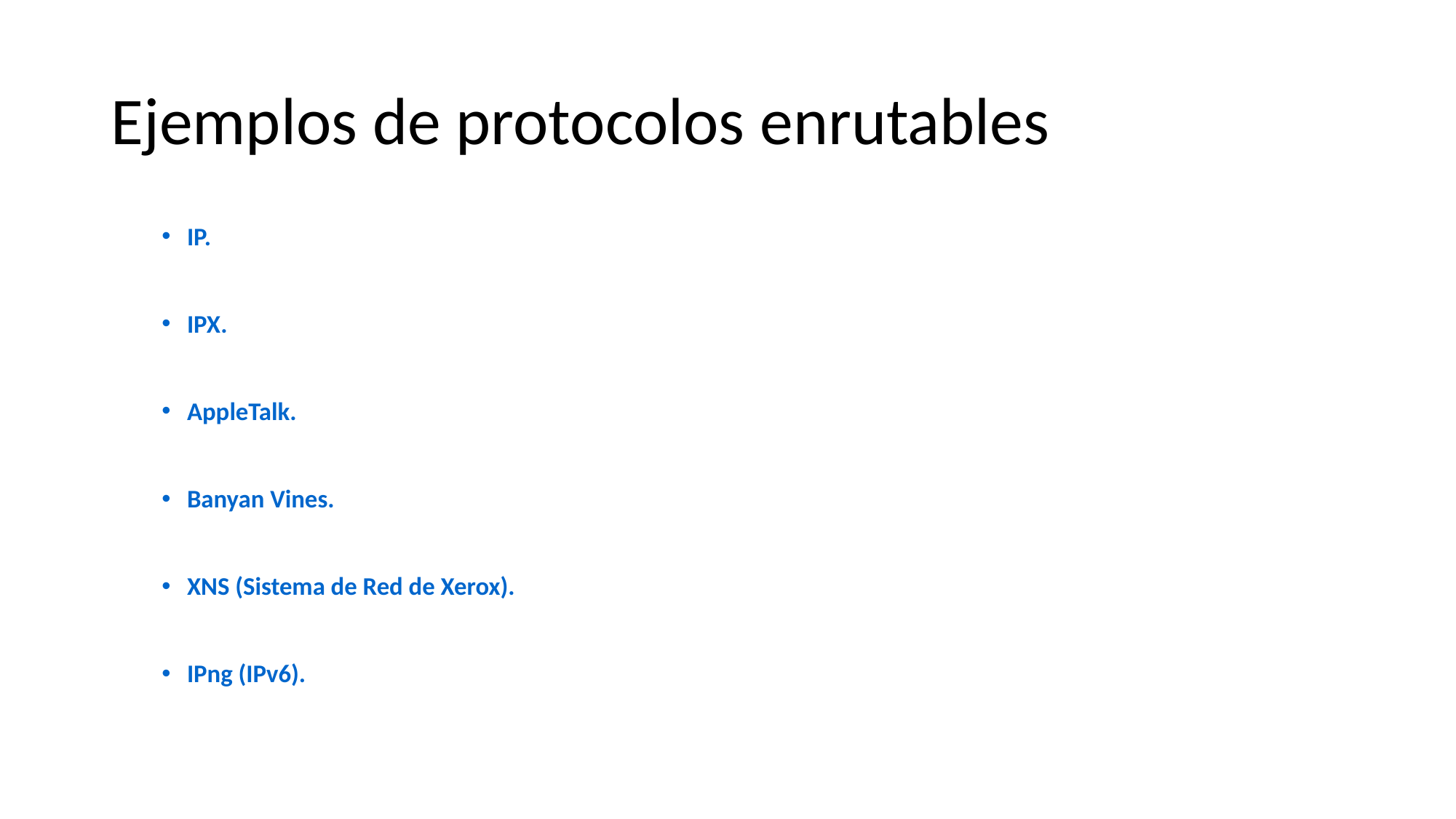

# Ejemplos de protocolos enrutables
IP.

IPX.

AppleTalk.

Banyan Vines.

XNS (Sistema de Red de Xerox).

IPng (IPv6).

lunes, 19 de agosto de 2019